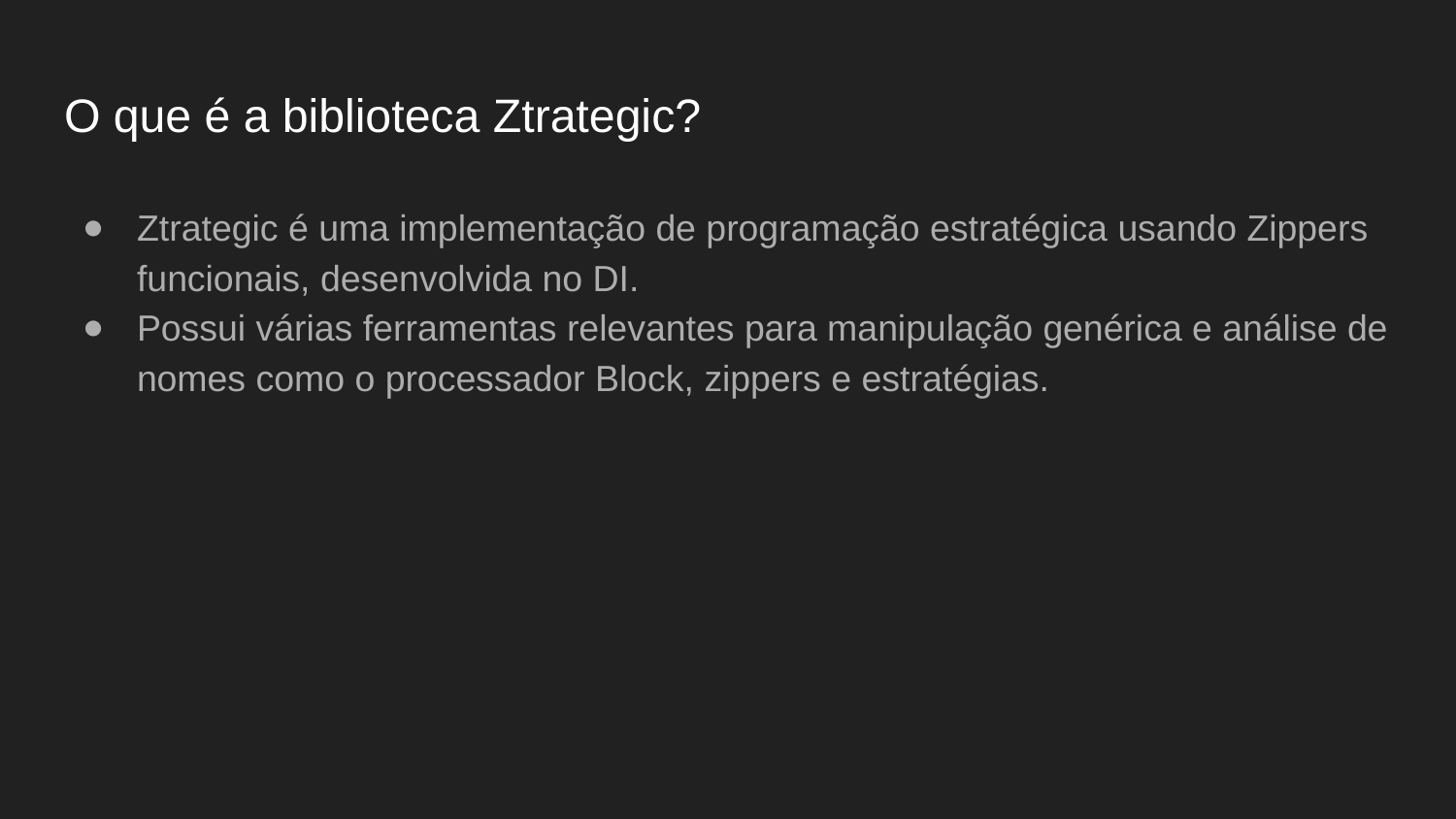

# O que é a biblioteca Ztrategic?
Ztrategic é uma implementação de programação estratégica usando Zippers funcionais, desenvolvida no DI.
Possui várias ferramentas relevantes para manipulação genérica e análise de nomes como o processador Block, zippers e estratégias.